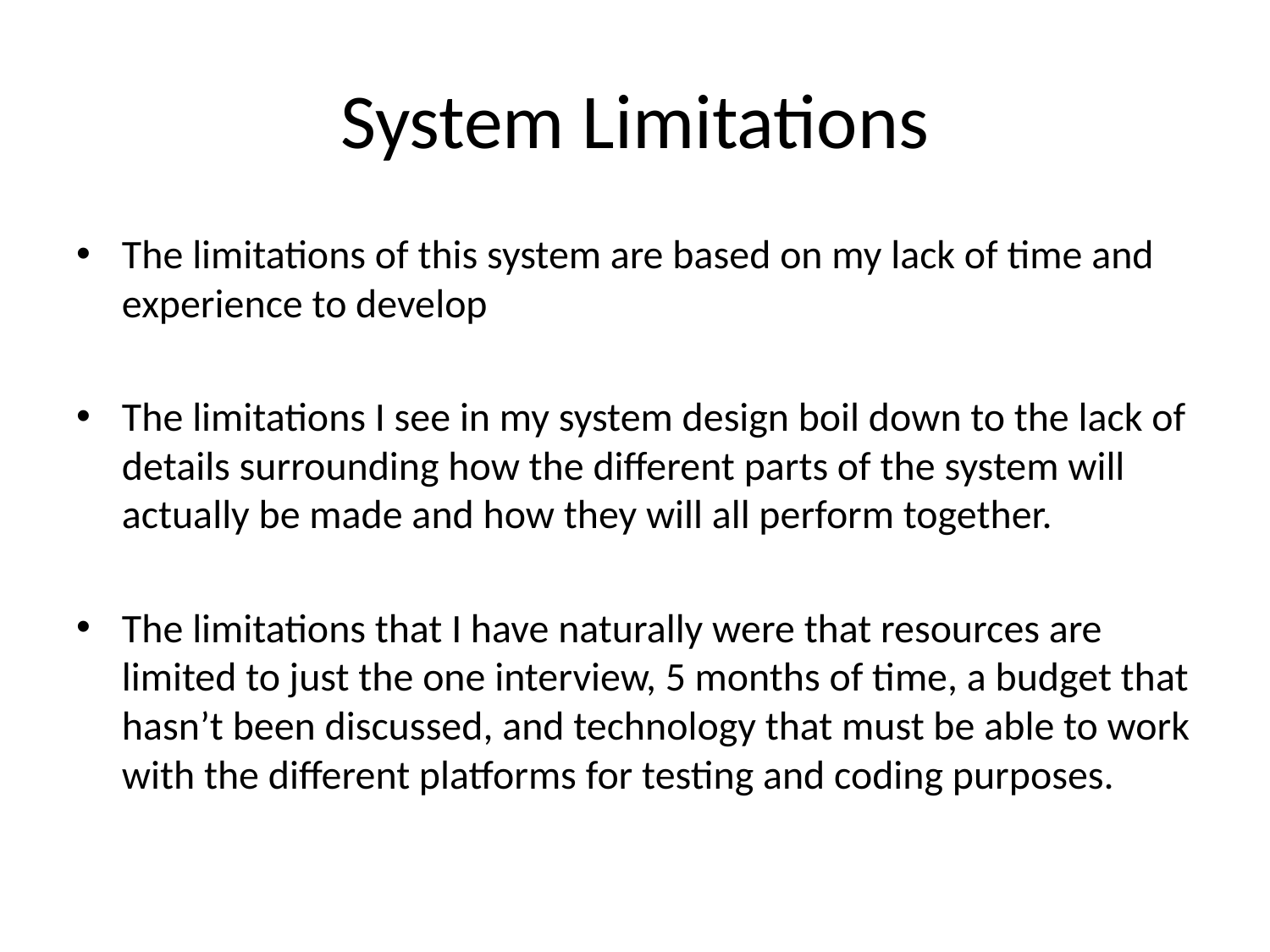

# System Limitations
The limitations of this system are based on my lack of time and experience to develop

The limitations I see in my system design boil down to the lack of details surrounding how the different parts of the system will actually be made and how they will all perform together.

The limitations that I have naturally were that resources are limited to just the one interview, 5 months of time, a budget that hasn’t been discussed, and technology that must be able to work with the different platforms for testing and coding purposes.